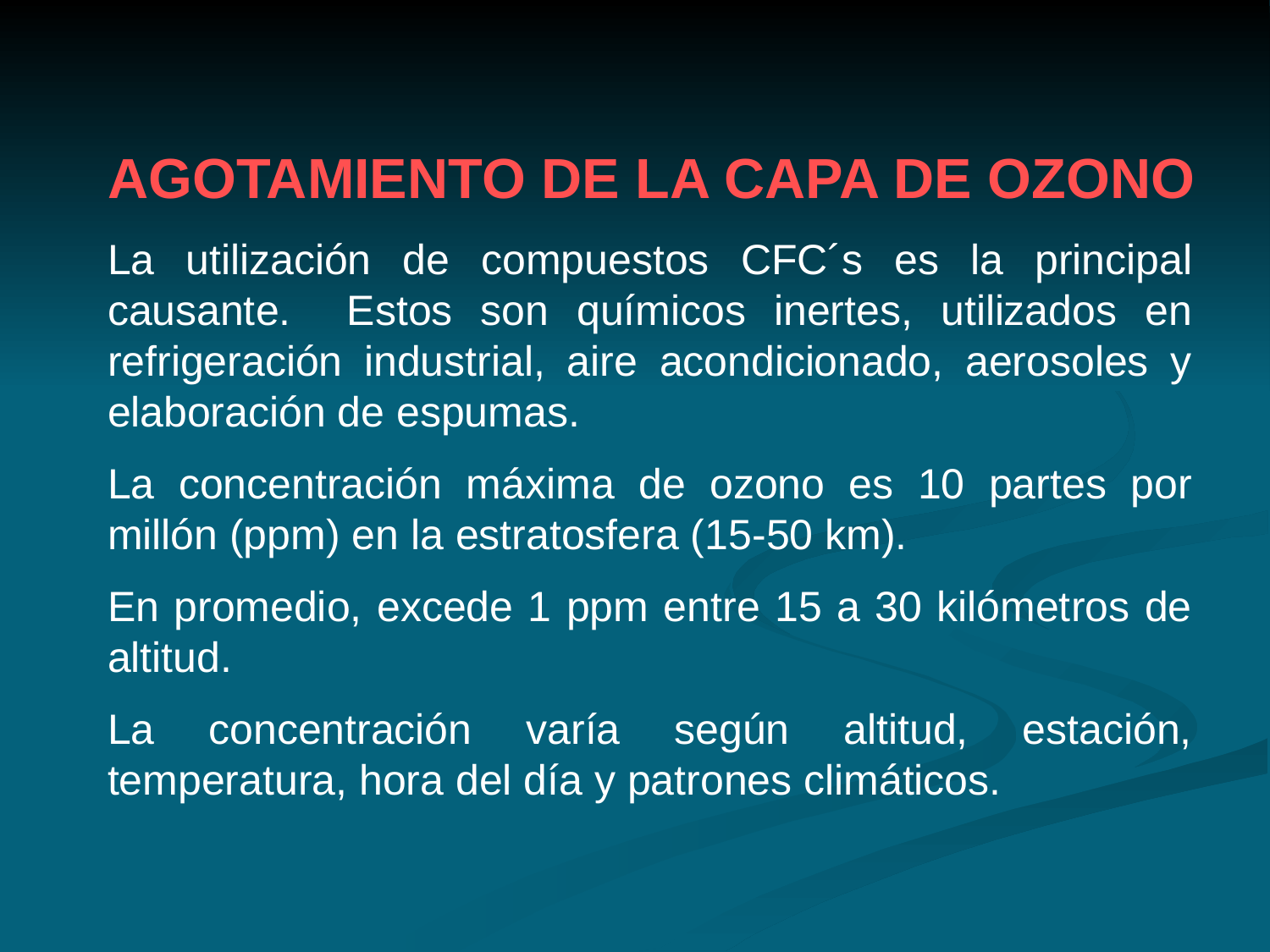

# AGOTAMIENTO DE LA CAPA DE OZONO
La utilización de compuestos CFC´s es la principal causante.  Estos son químicos inertes, utilizados en refrigeración industrial, aire acondicionado, aerosoles y elaboración de espumas.
La concentración máxima de ozono es 10 partes por millón (ppm) en la estratosfera (15-50 km).
En promedio, excede 1 ppm entre 15 a 30 kilómetros de altitud.
La concentración varía según altitud, estación, temperatura, hora del día y patrones climáticos.